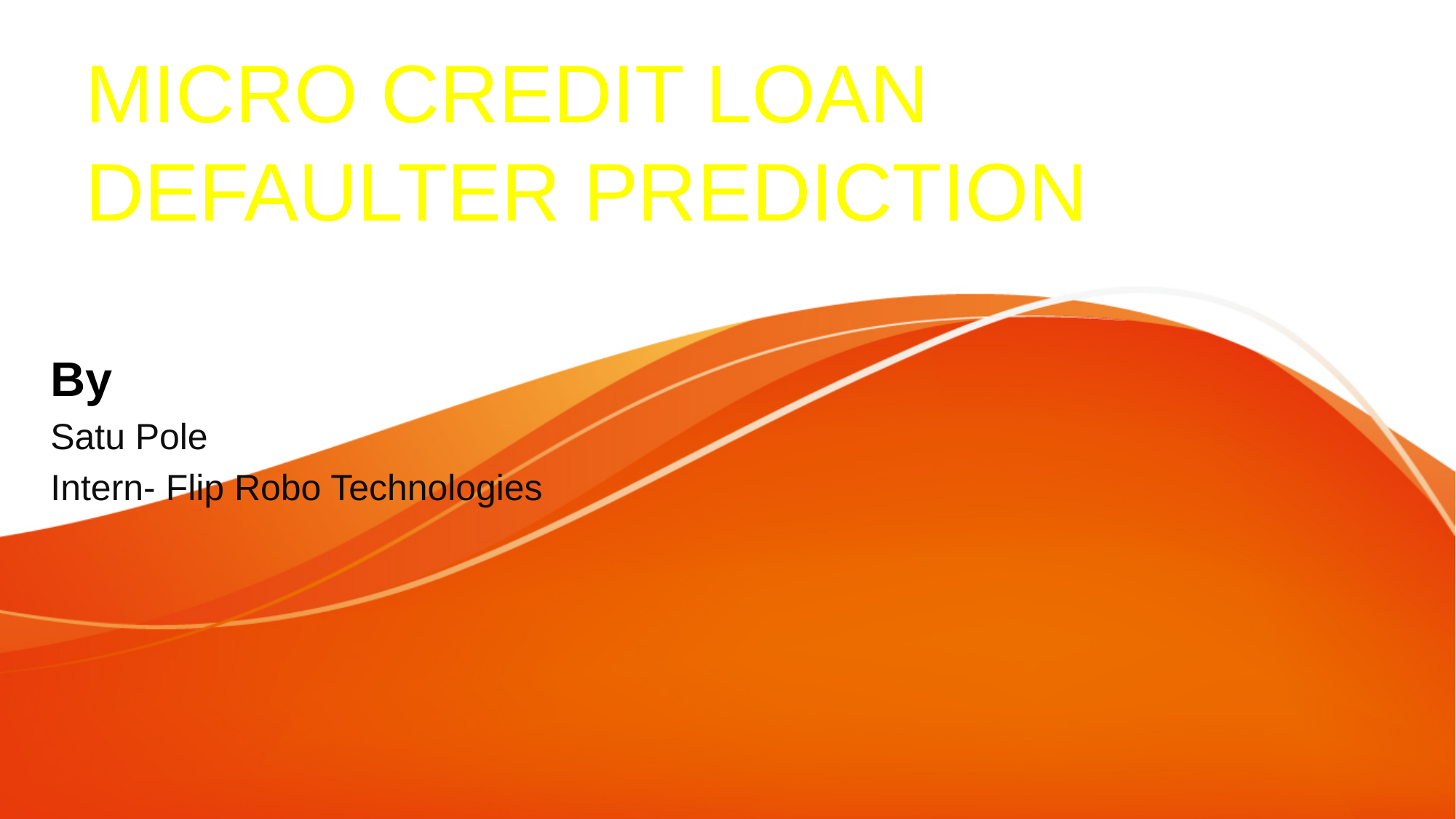

# MICRO CREDIT LOAN DEFAULTER PREDICTION
By
Satu Pole
Intern- Flip Robo Technologies